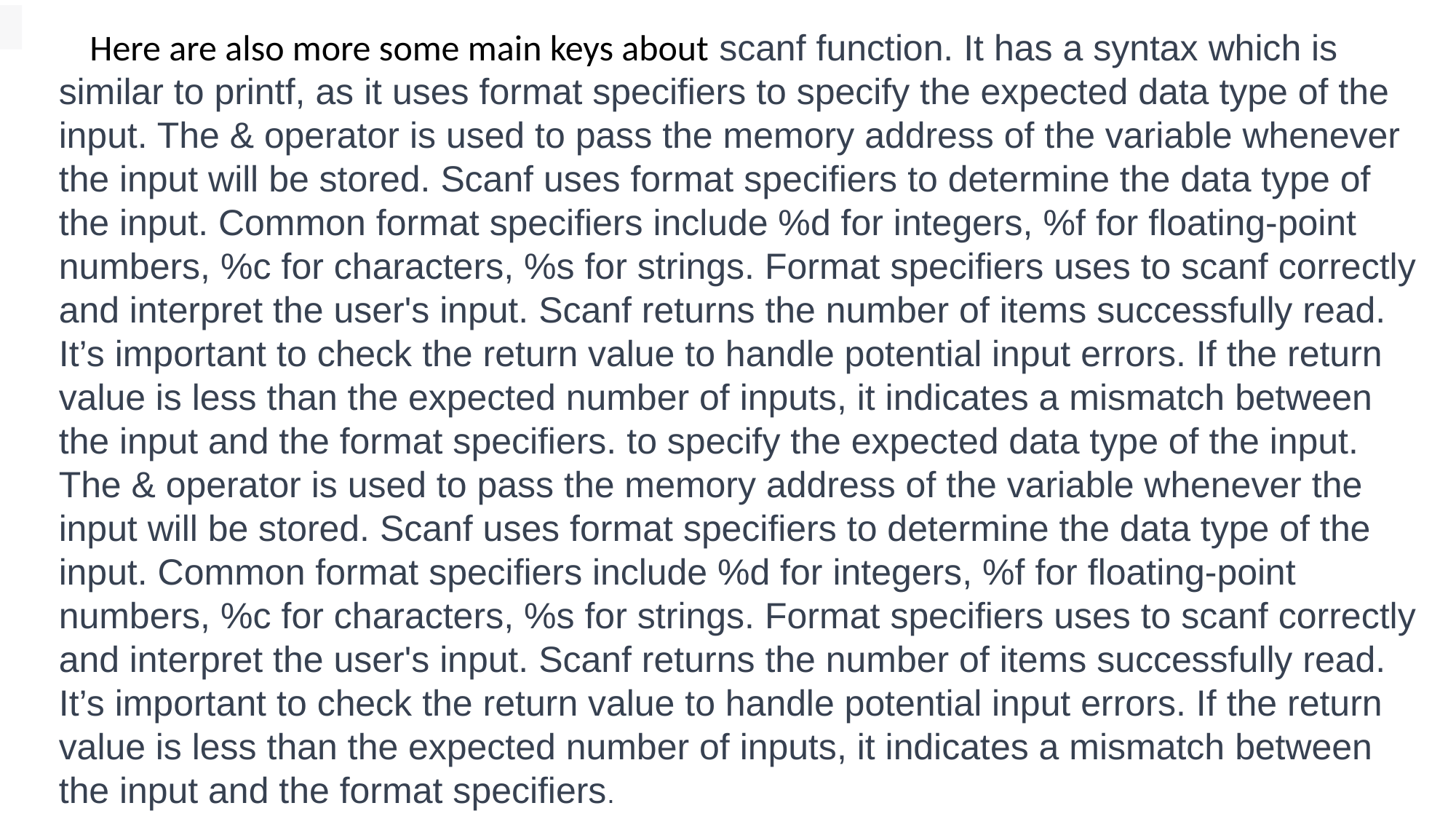

Here are also more some main keys about scanf function. It has a syntax which is similar to printf, as it uses format specifiers to specify the expected data type of the input. The & operator is used to pass the memory address of the variable whenever the input will be stored. Scanf uses format specifiers to determine the data type of the input. Common format specifiers include %d for integers, %f for floating-point numbers, %c for characters, %s for strings. Format specifiers uses to scanf correctly and interpret the user's input. Scanf returns the number of items successfully read. It’s important to check the return value to handle potential input errors. If the return value is less than the expected number of inputs, it indicates a mismatch between the input and the format specifiers. to specify the expected data type of the input. The & operator is used to pass the memory address of the variable whenever the input will be stored. Scanf uses format specifiers to determine the data type of the input. Common format specifiers include %d for integers, %f for floating-point numbers, %c for characters, %s for strings. Format specifiers uses to scanf correctly and interpret the user's input. Scanf returns the number of items successfully read. It’s important to check the return value to handle potential input errors. If the return value is less than the expected number of inputs, it indicates a mismatch between the input and the format specifiers.